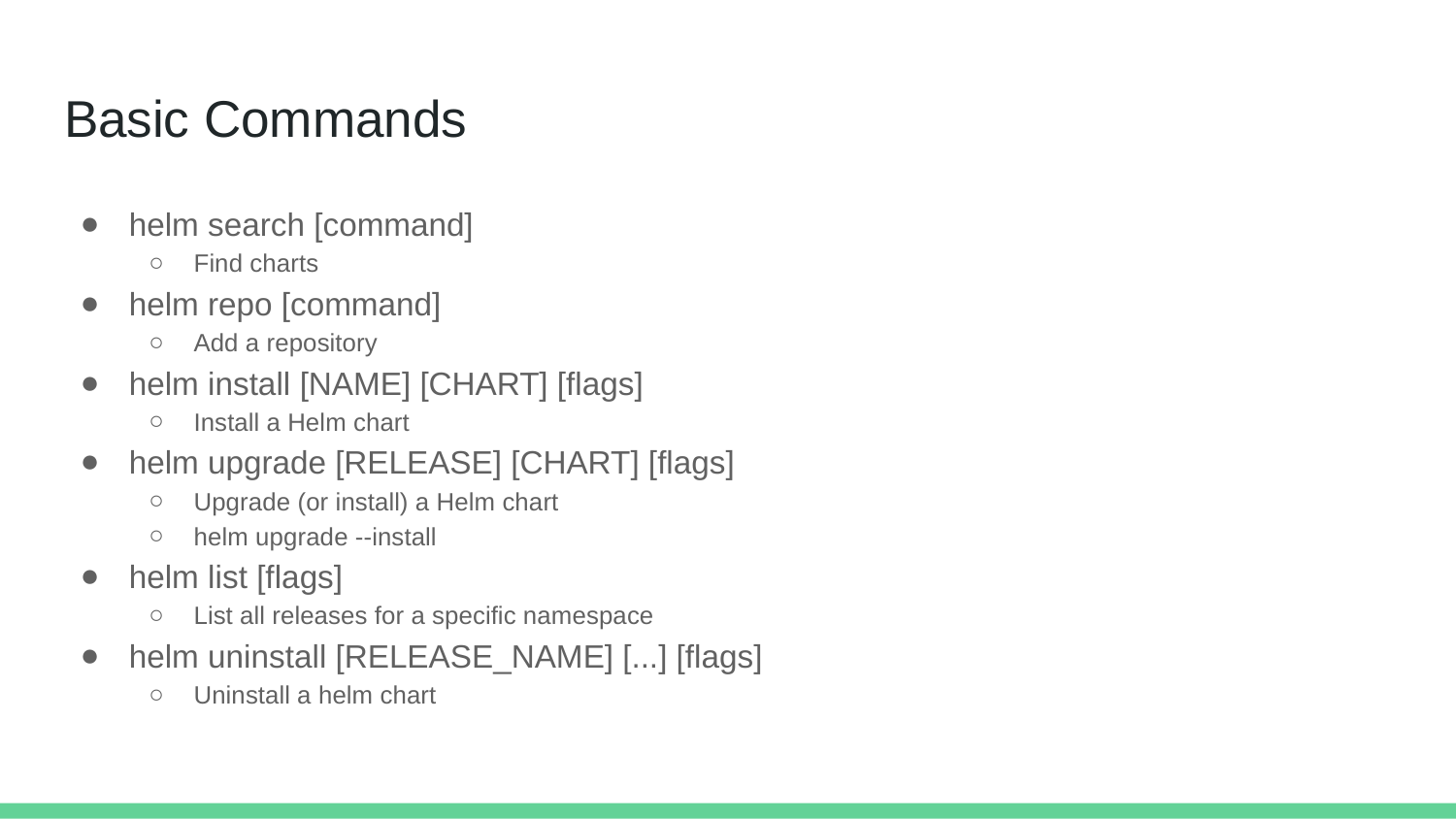

# Basic Commands
helm search [command]
Find charts
helm repo [command]
Add a repository
helm install [NAME] [CHART] [flags]
Install a Helm chart
helm upgrade [RELEASE] [CHART] [flags]
Upgrade (or install) a Helm chart
helm upgrade --install
helm list [flags]
List all releases for a specific namespace
helm uninstall [RELEASE_NAME] [...] [flags]
Uninstall a helm chart